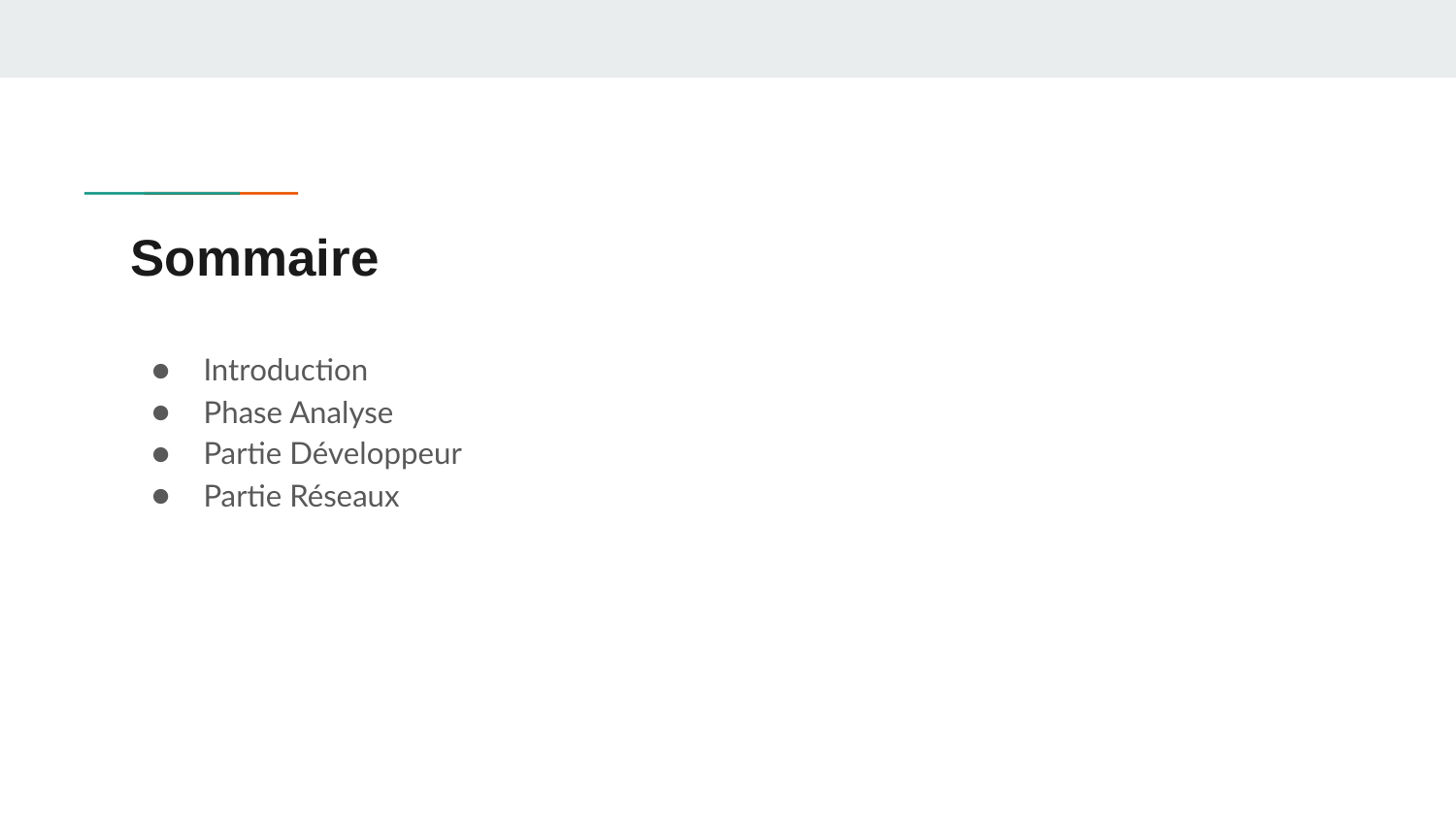

# Sommaire
Introduction
Phase Analyse
Partie Développeur
Partie Réseaux